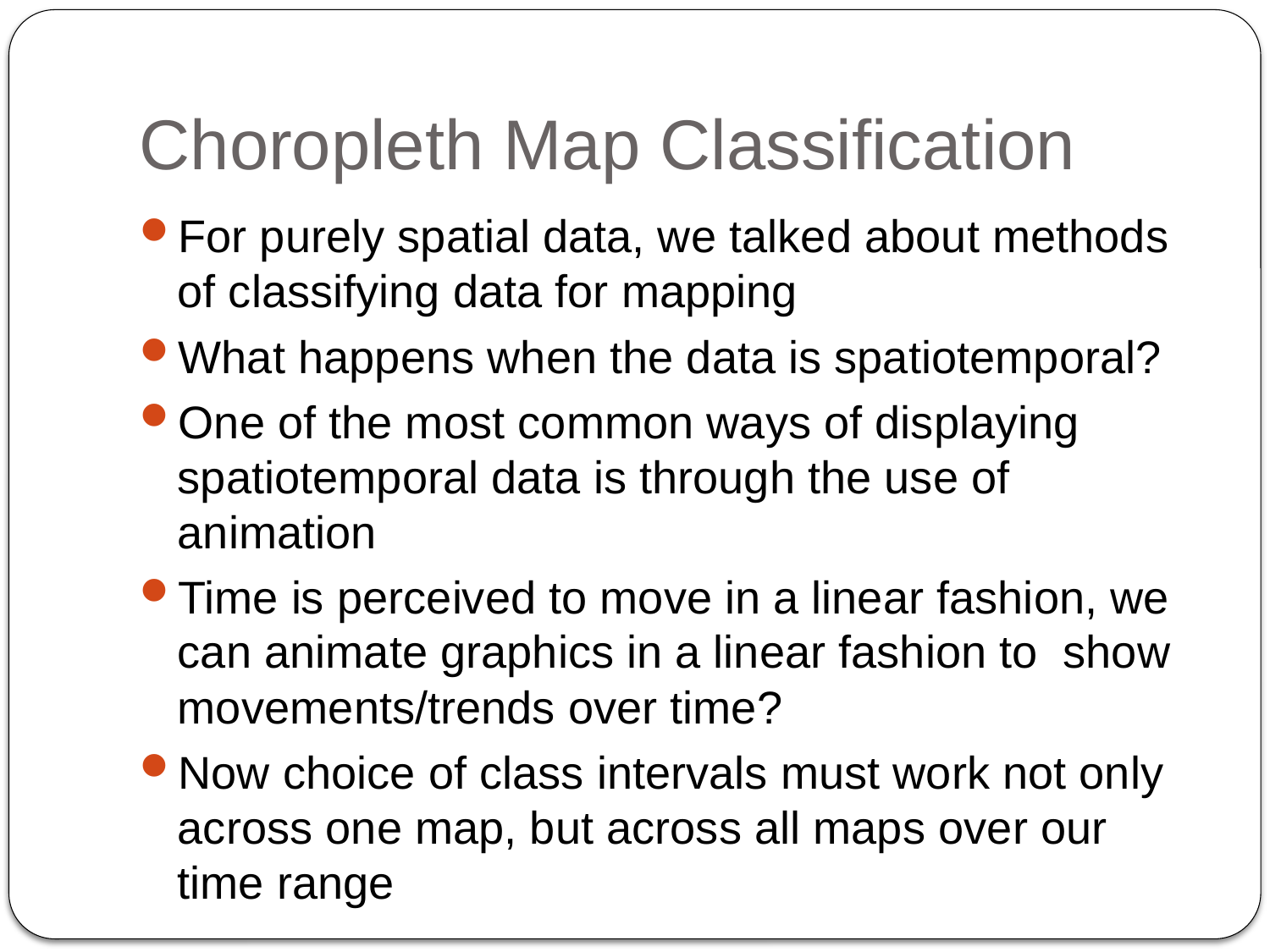

# Choropleth Map Classification
For purely spatial data, we talked about methods of classifying data for mapping
What happens when the data is spatiotemporal?
One of the most common ways of displaying spatiotemporal data is through the use of animation
Time is perceived to move in a linear fashion, we can animate graphics in a linear fashion to  show movements/trends over time?
Now choice of class intervals must work not only across one map, but across all maps over our time range